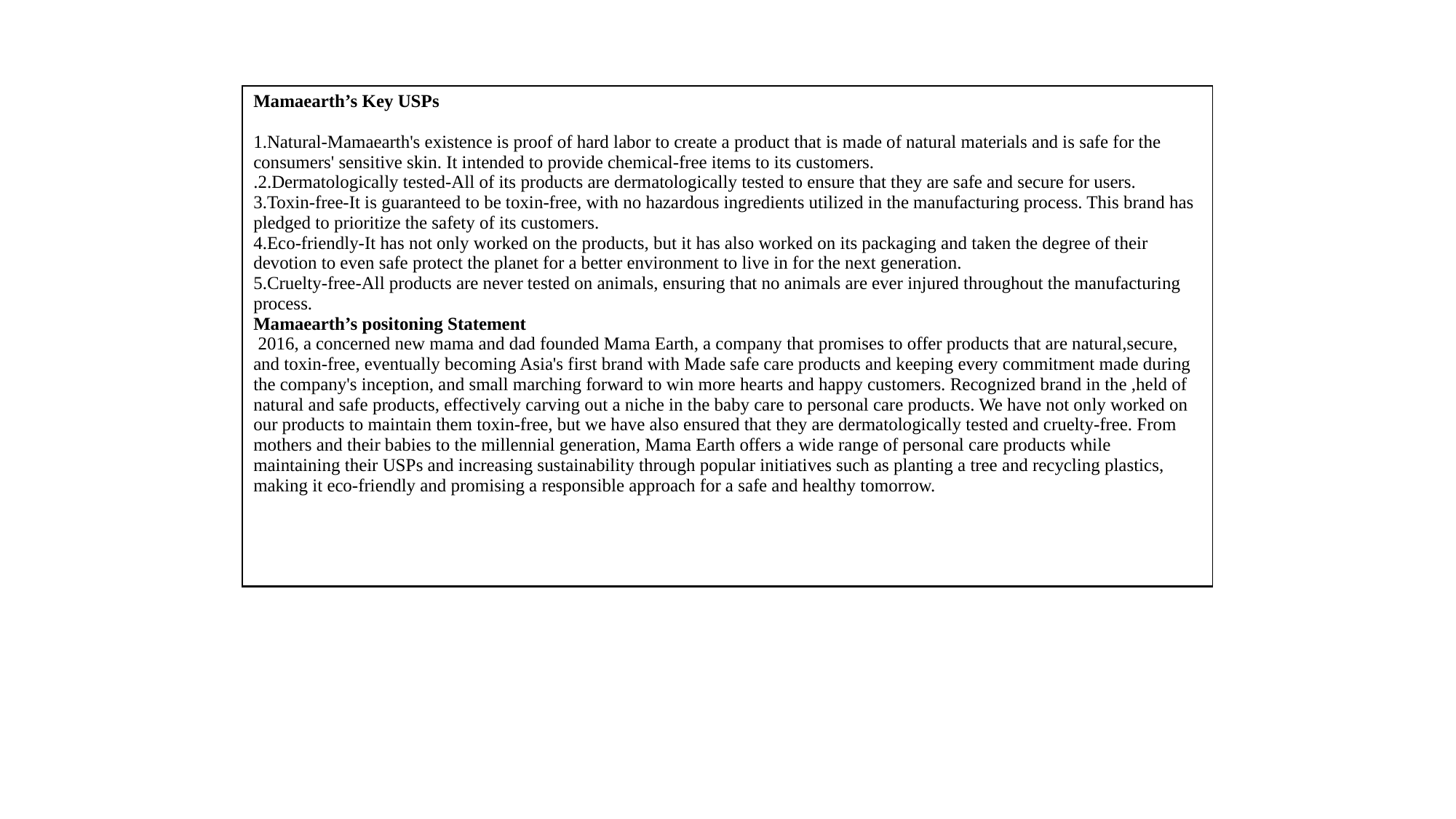

| Mamaearth’s Key USPs 1.Natural-Mamaearth's existence is proof of hard labor to create a product that is made of natural materials and is safe for the consumers' sensitive skin. It intended to provide chemical-free items to its customers. .2.Dermatologically tested-All of its products are dermatologically tested to ensure that they are safe and secure for users. 3.Toxin-free-It is guaranteed to be toxin-free, with no hazardous ingredients utilized in the manufacturing process. This brand has pledged to prioritize the safety of its customers. 4.Eco-friendly-It has not only worked on the products, but it has also worked on its packaging and taken the degree of their devotion to even safe protect the planet for a better environment to live in for the next generation. 5.Cruelty-free-All products are never tested on animals, ensuring that no animals are ever injured throughout the manufacturing process. Mamaearth’s positoning Statement 2016, a concerned new mama and dad founded Mama Earth, a company that promises to offer products that are natural,secure, and toxin-free, eventually becoming Asia's first brand with Made safe care products and keeping every commitment made during the company's inception, and small marching forward to win more hearts and happy customers. Recognized brand in the ,held of natural and safe products, effectively carving out a niche in the baby care to personal care products. We have not only worked on our products to maintain them toxin-free, but we have also ensured that they are dermatologically tested and cruelty-free. From mothers and their babies to the millennial generation, Mama Earth offers a wide range of personal care products while maintaining their USPs and increasing sustainability through popular initiatives such as planting a tree and recycling plastics, making it eco-friendly and promising a responsible approach for a safe and healthy tomorrow. |
| --- |